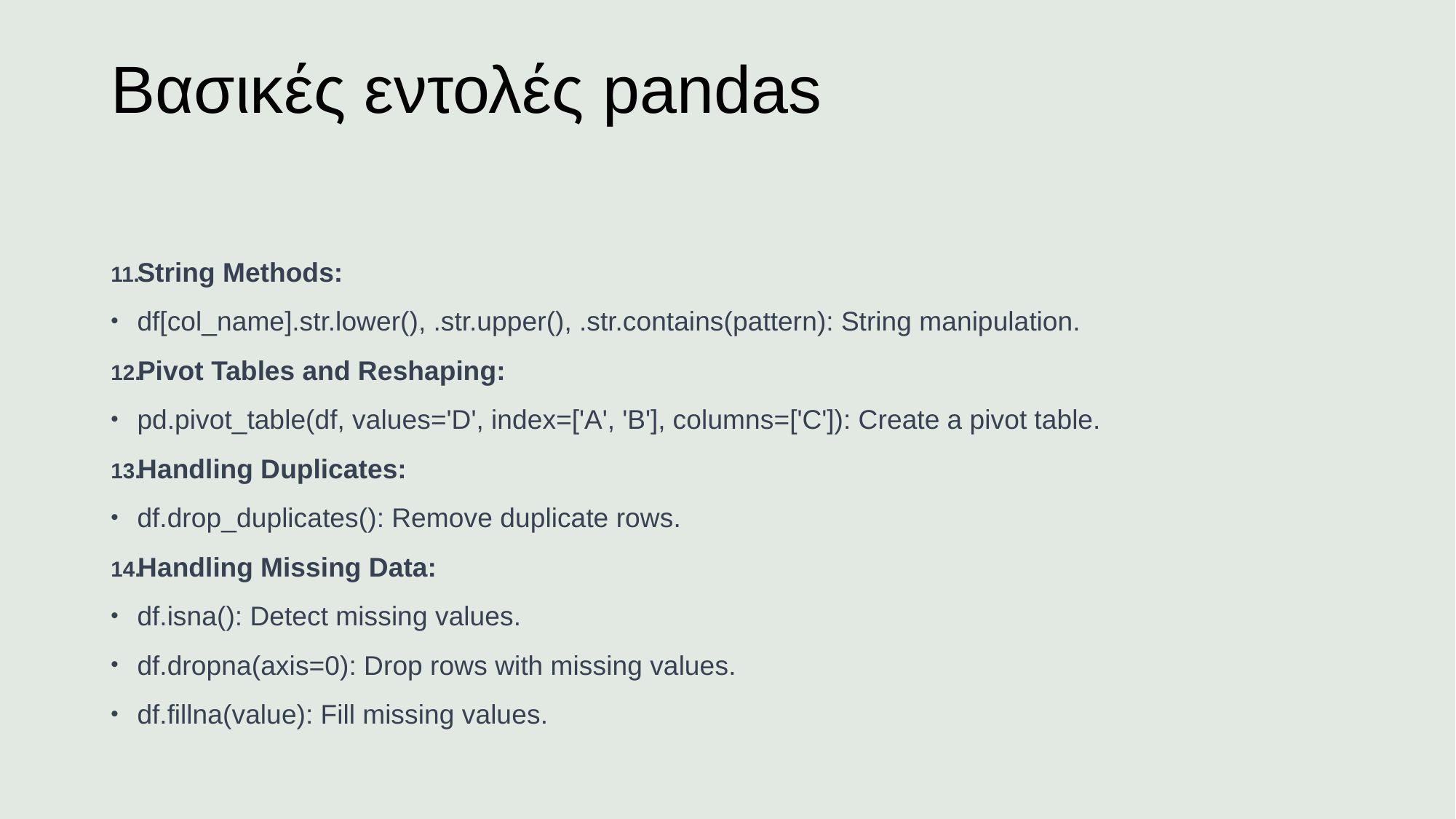

# Βασικές εντολές pandas
String Methods:
df[col_name].str.lower(), .str.upper(), .str.contains(pattern): String manipulation.
Pivot Tables and Reshaping:
pd.pivot_table(df, values='D', index=['A', 'B'], columns=['C']): Create a pivot table.
Handling Duplicates:
df.drop_duplicates(): Remove duplicate rows.
Handling Missing Data:
df.isna(): Detect missing values.
df.dropna(axis=0): Drop rows with missing values.
df.fillna(value): Fill missing values.